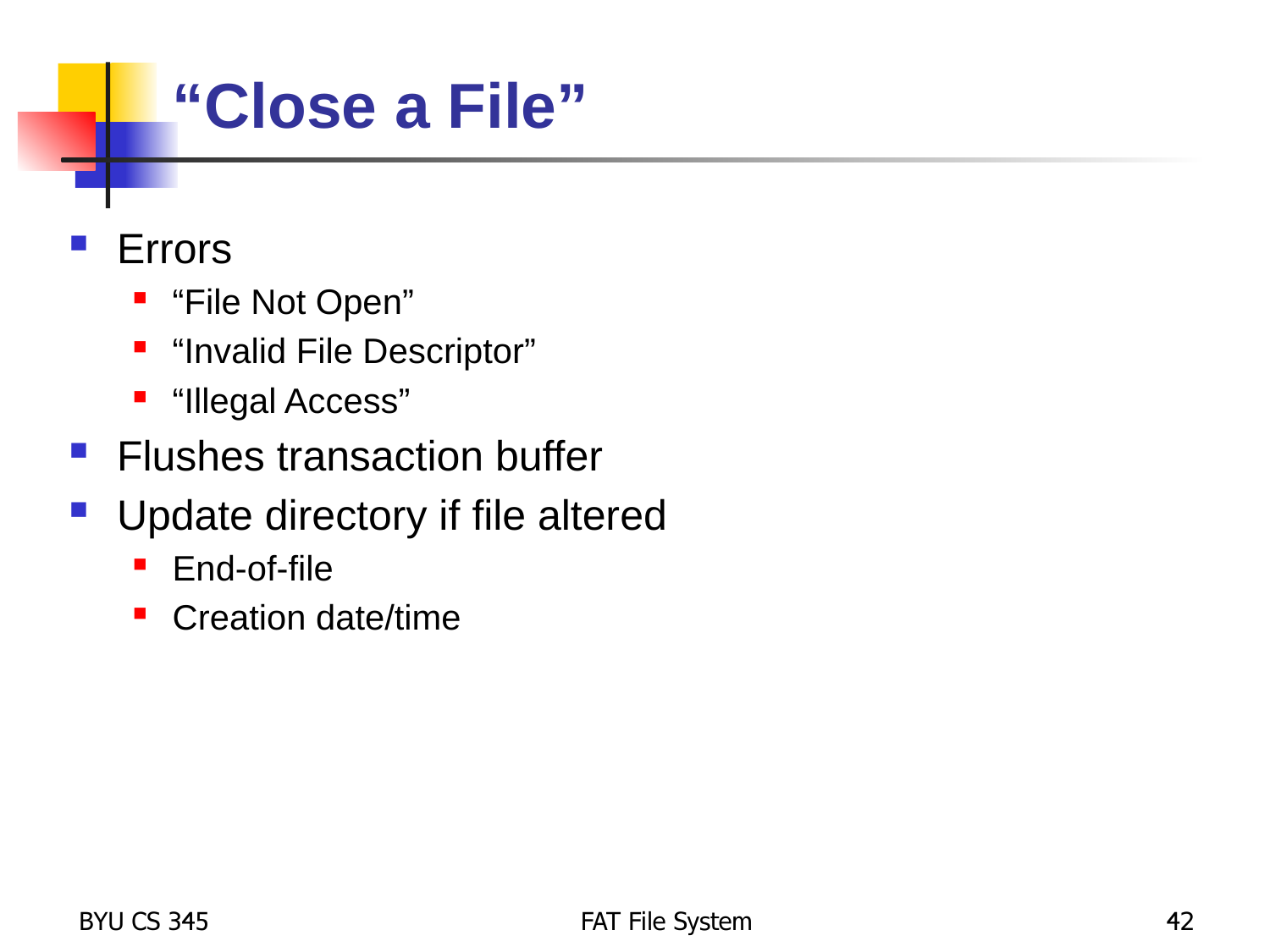

“Close a File”
Errors
“File Not Open”
“Invalid File Descriptor”
“Illegal Access”
Flushes transaction buffer
Update directory if file altered
End-of-file
Creation date/time

BYU CS 345
FAT File System
42